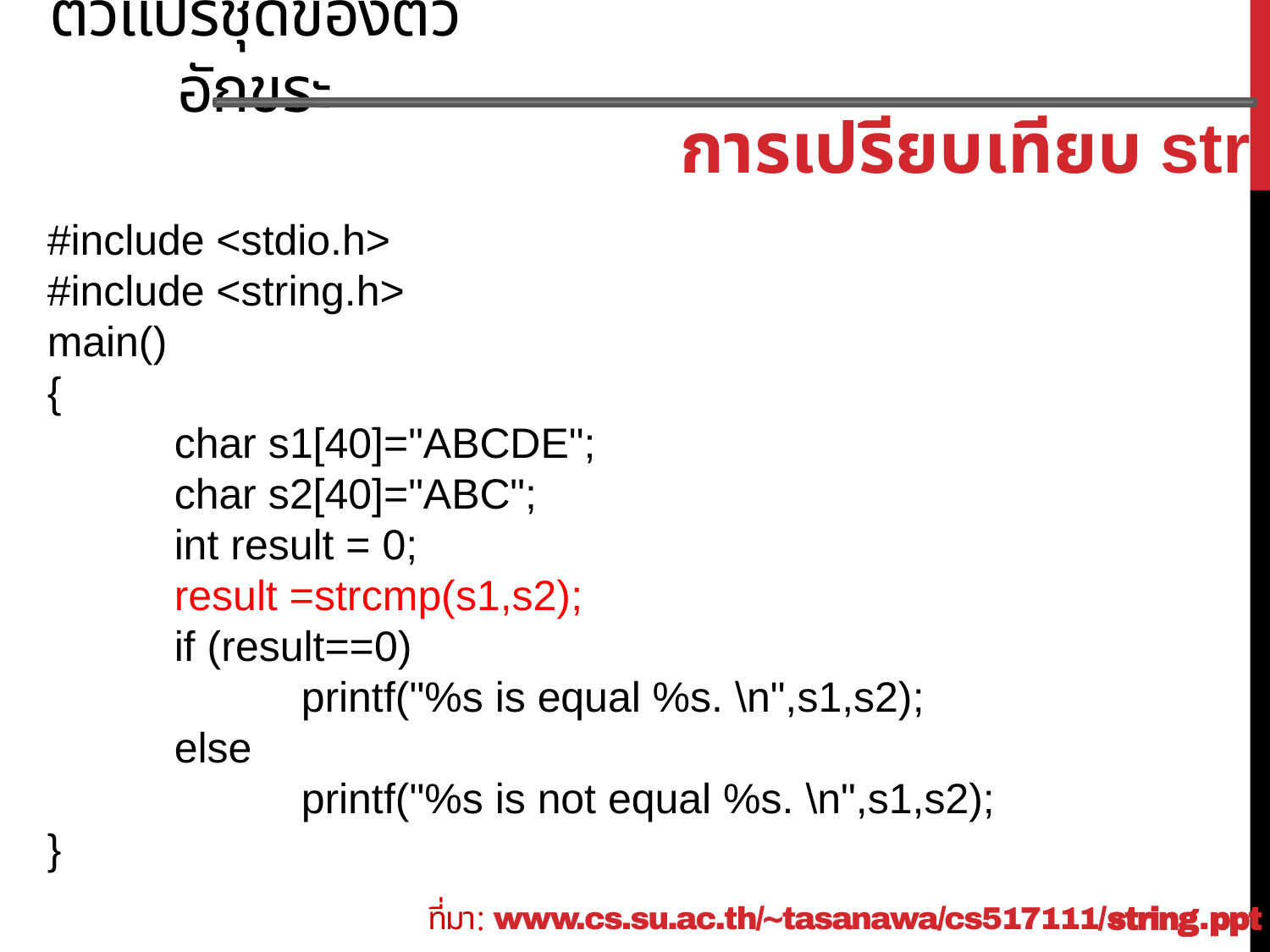

ตัวแปรชุดของตัวอักขระ
การเปรียบเทียบ string

#include <stdio.h>
#include <string.h>
main()
{
	char s1[40]="ABCDE";
	char s2[40]="ABC";
	int result = 0;
	result =strcmp(s1,s2);
	if (result==0)
		printf("%s is equal %s. \n",s1,s2);
	else
		printf("%s is not equal %s. \n",s1,s2);
}
ที่มา: www.cs.su.ac.th/~tasanawa/cs517111/string.ppt